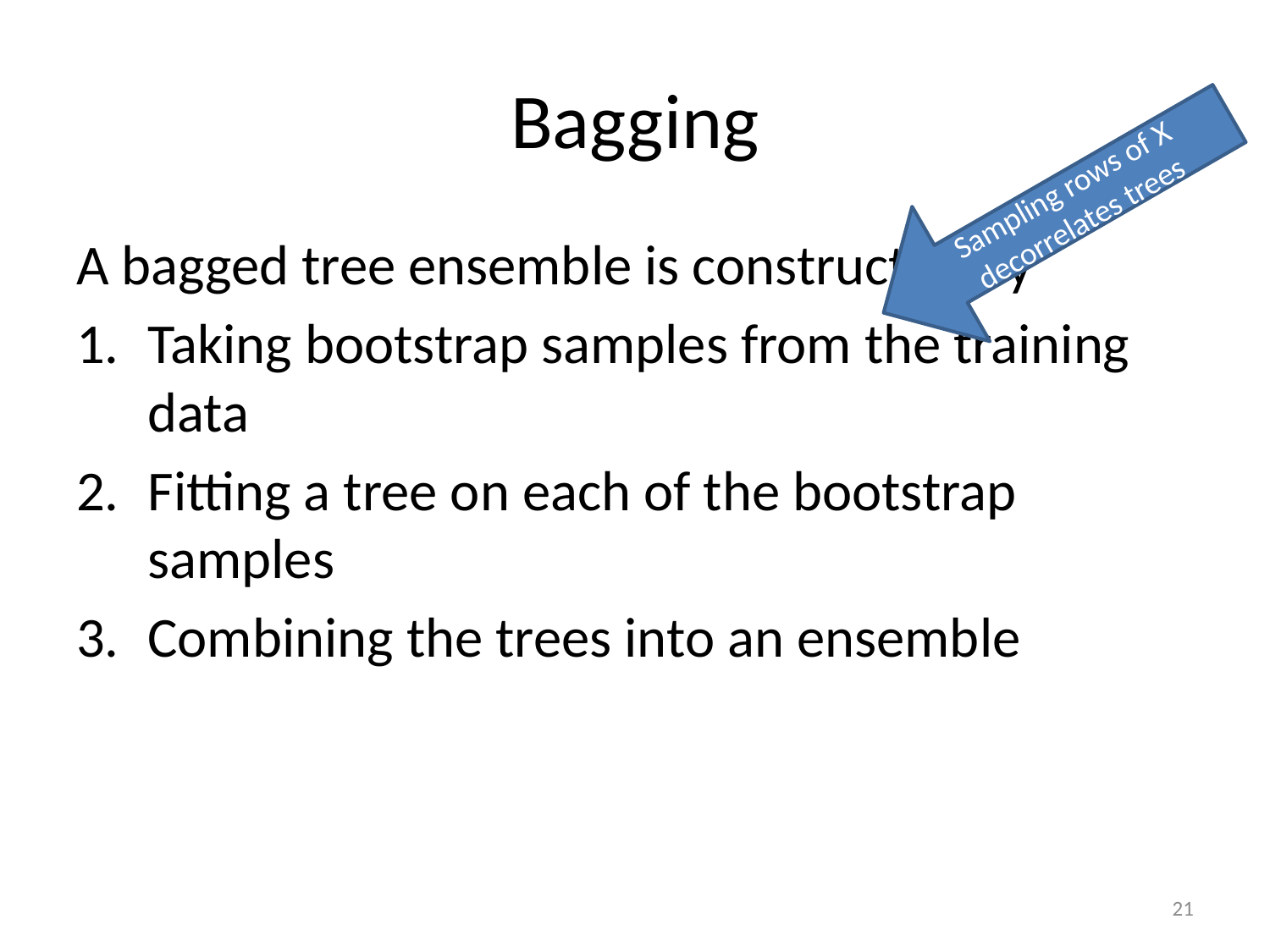

# Bagging
Sampling rows of X decorrelates trees
A bagged tree ensemble is constructed by
Taking bootstrap samples from the training data
Fitting a tree on each of the bootstrap samples
Combining the trees into an ensemble
21